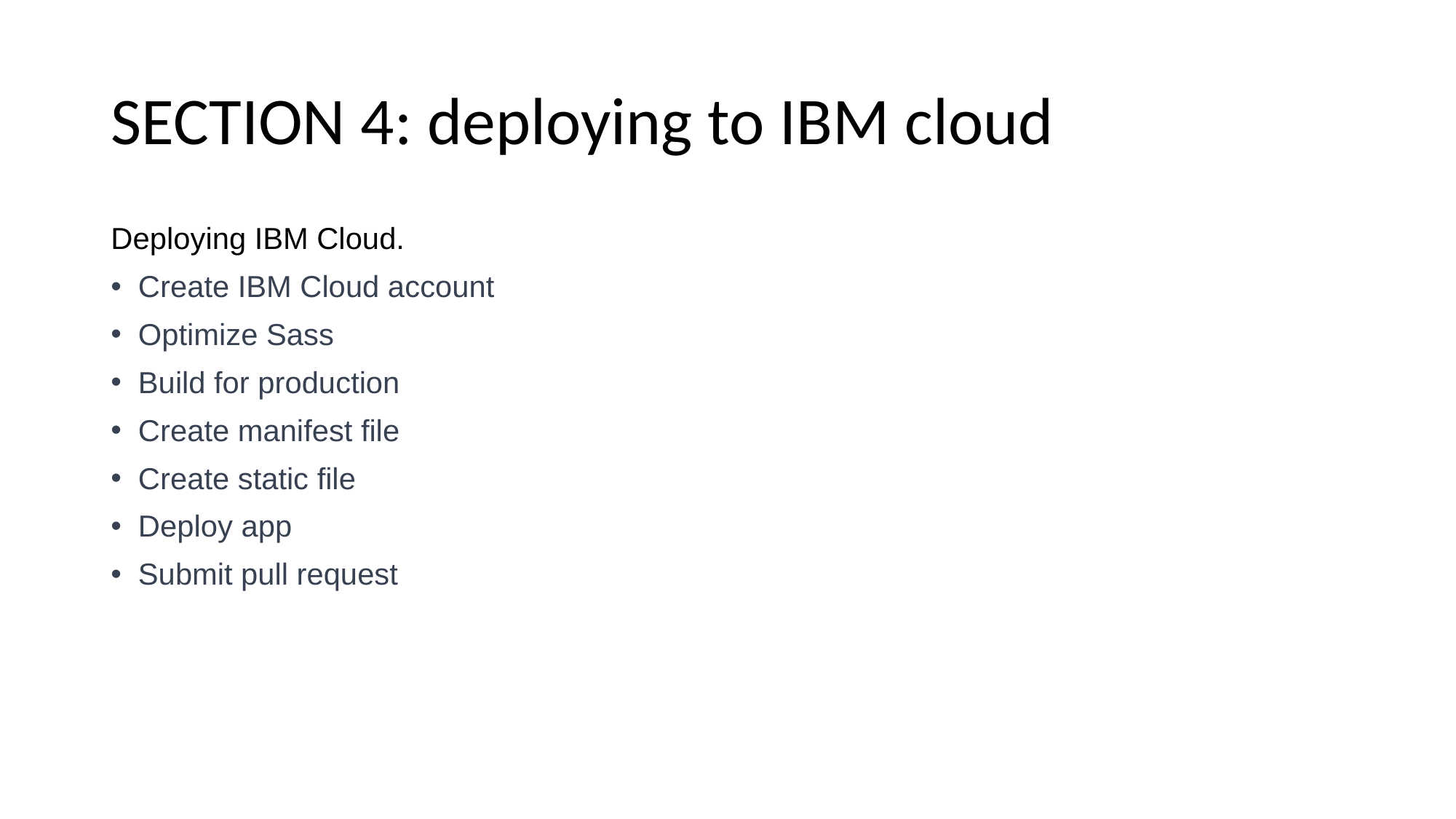

# SECTION 4: deploying to IBM cloud
Deploying IBM Cloud.
Create IBM Cloud account
Optimize Sass
Build for production
Create manifest file
Create static file
Deploy app
Submit pull request